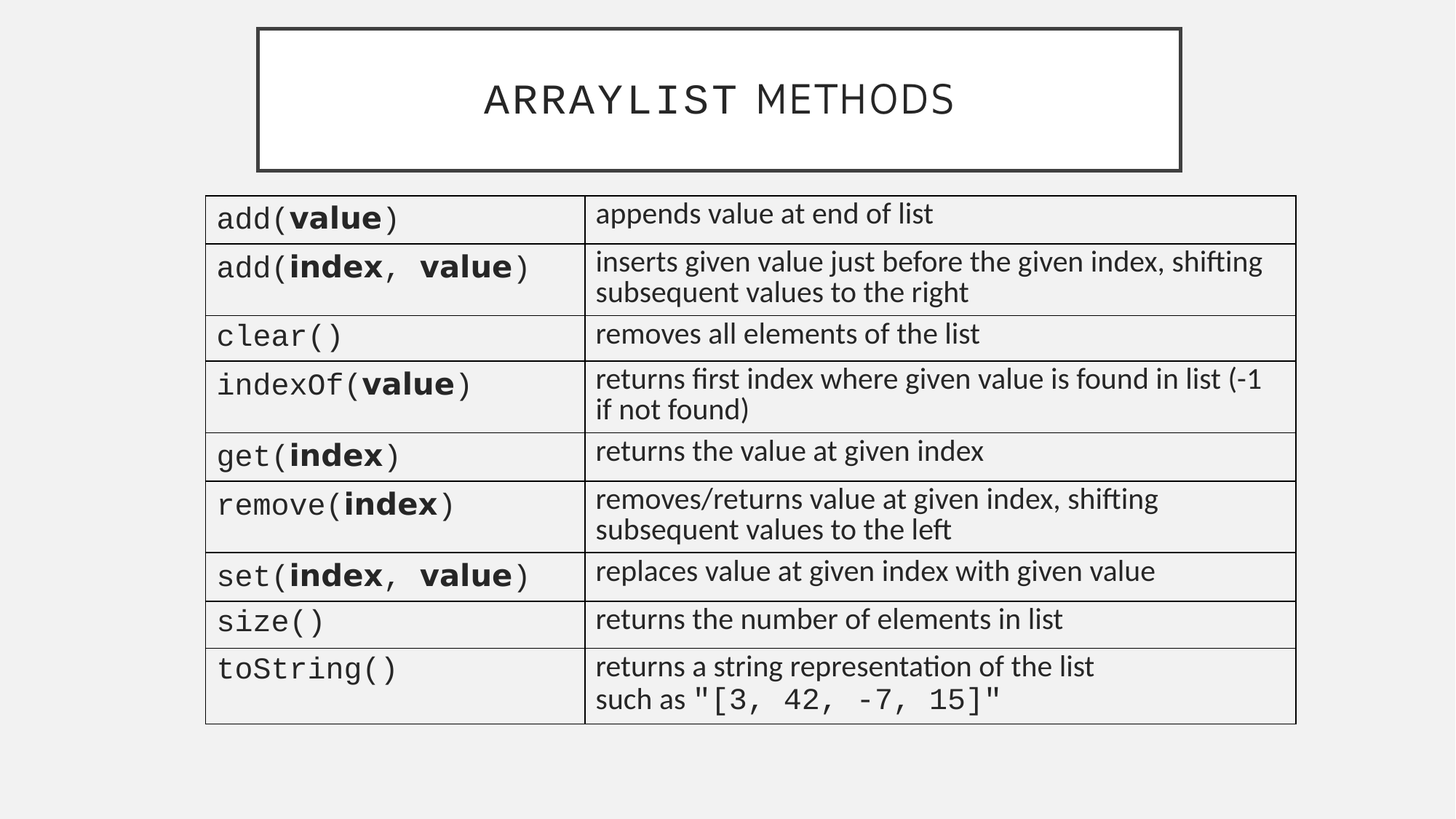

# ArrayList methodS
| add(value) | appends value at end of list |
| --- | --- |
| add(index, value) | inserts given value just before the given index, shifting subsequent values to the right |
| clear() | removes all elements of the list |
| indexOf(value) | returns first index where given value is found in list (-1 if not found) |
| get(index) | returns the value at given index |
| remove(index) | removes/returns value at given index, shifting subsequent values to the left |
| set(index, value) | replaces value at given index with given value |
| size() | returns the number of elements in list |
| toString() | returns a string representation of the list such as "[3, 42, -7, 15]" |